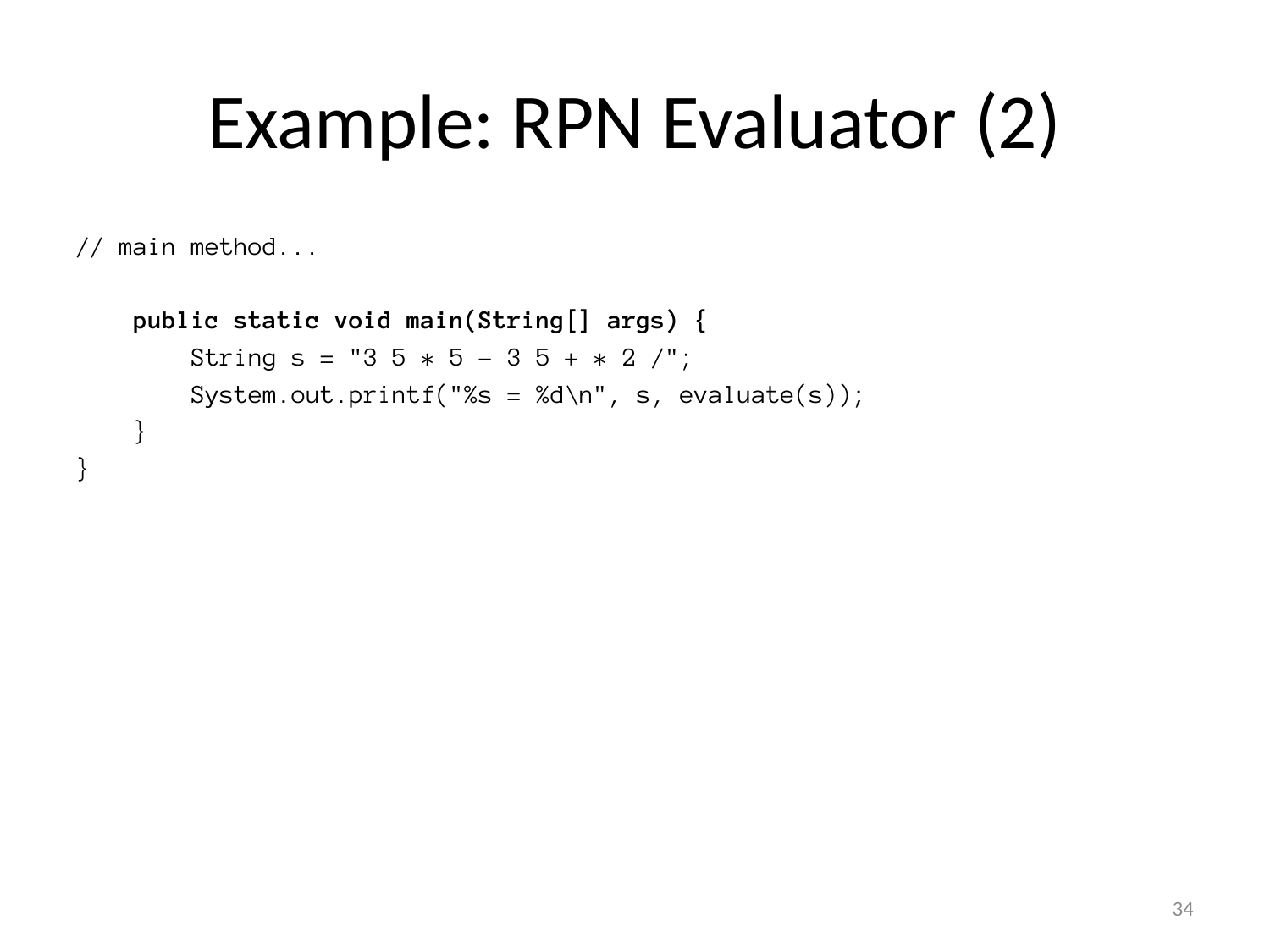

# Example: RPN Evaluator (2)
// main method...

    public static void main(String[] args) {
        String s = "3 5 * 5 - 3 5 + * 2 /";
        System.out.printf("%s = %d\n", s, evaluate(s));
    }
}
34